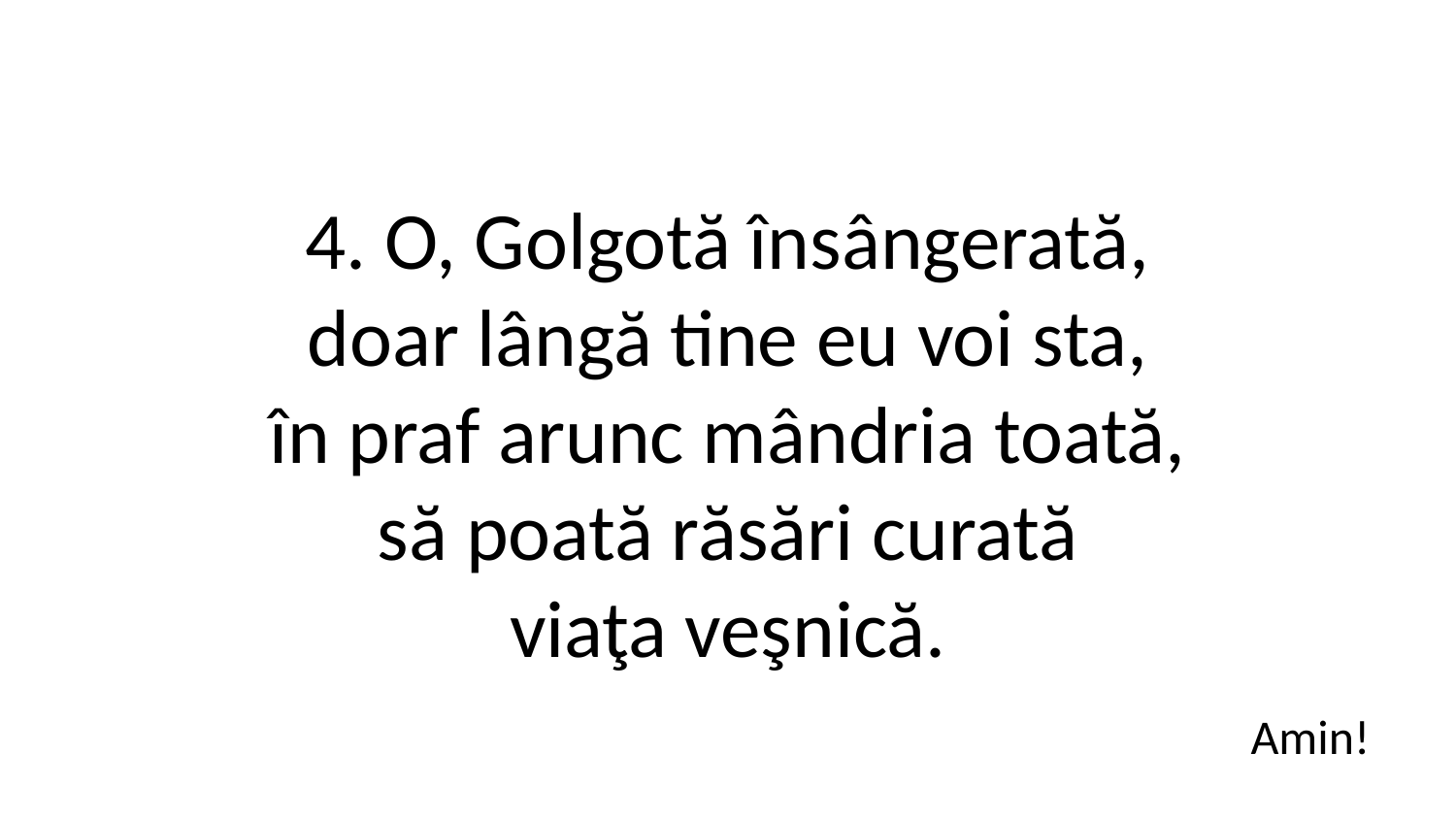

4. O, Golgotă însângerată,
doar lângă tine eu voi sta,
în praf arunc mândria toată,
să poată răsări curată
viaţa veşnică.

Amin!